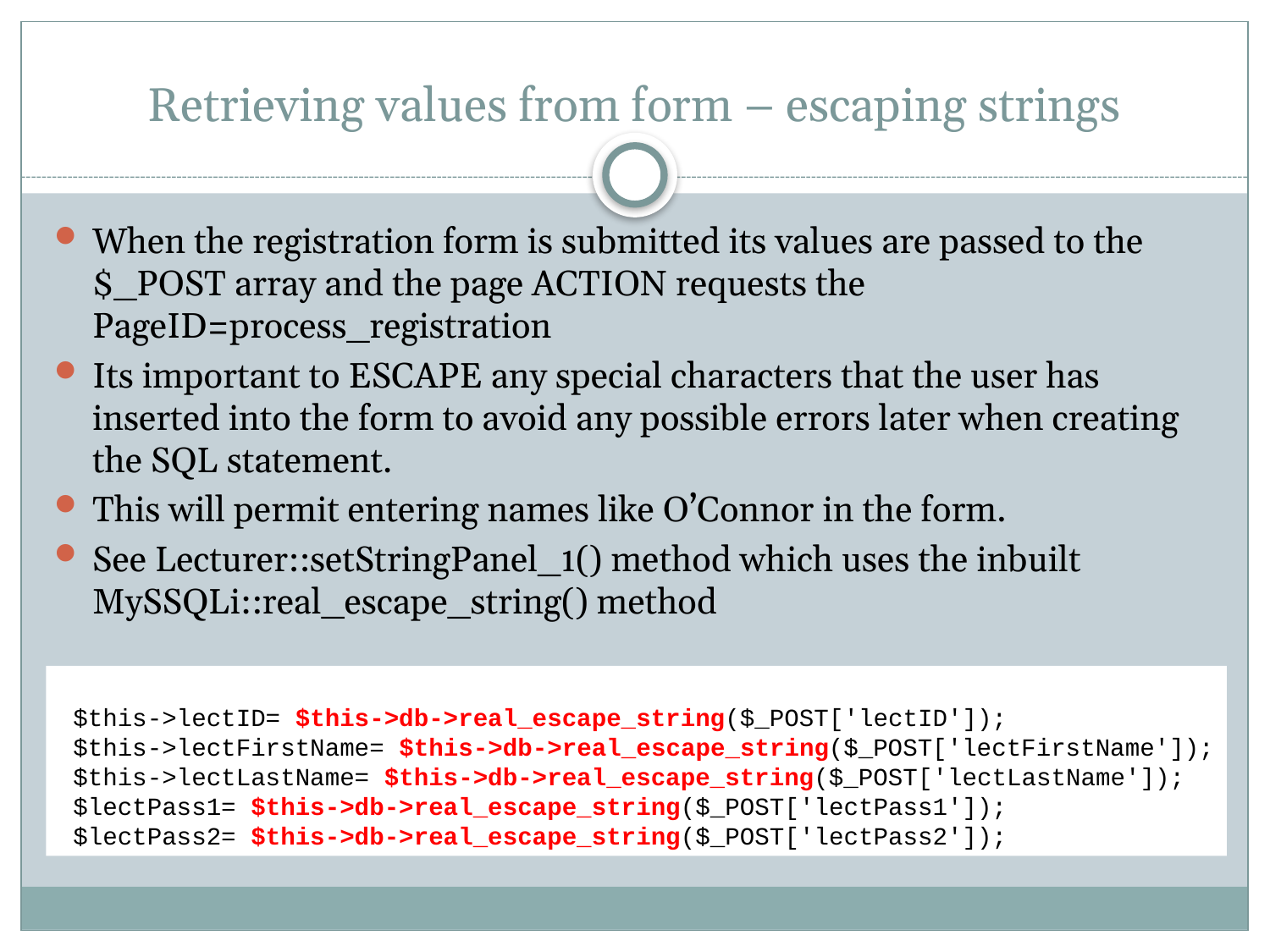

# Retrieving values from form – escaping strings
When the registration form is submitted its values are passed to the $_POST array and the page ACTION requests the PageID=process_registration
Its important to ESCAPE any special characters that the user has inserted into the form to avoid any possible errors later when creating the SQL statement.
This will permit entering names like O’Connor in the form.
See Lecturer::setStringPanel_1() method which uses the inbuilt MySSQLi::real_escape_string() method

 $this->lectID= $this->db->real_escape_string($_POST['lectID']);
 $this->lectFirstName= $this->db->real_escape_string($_POST['lectFirstName']);
 $this->lectLastName= $this->db->real_escape_string($_POST['lectLastName']);
 $lectPass1= $this->db->real_escape_string($_POST['lectPass1']);
 $lectPass2= $this->db->real_escape_string($_POST['lectPass2']);